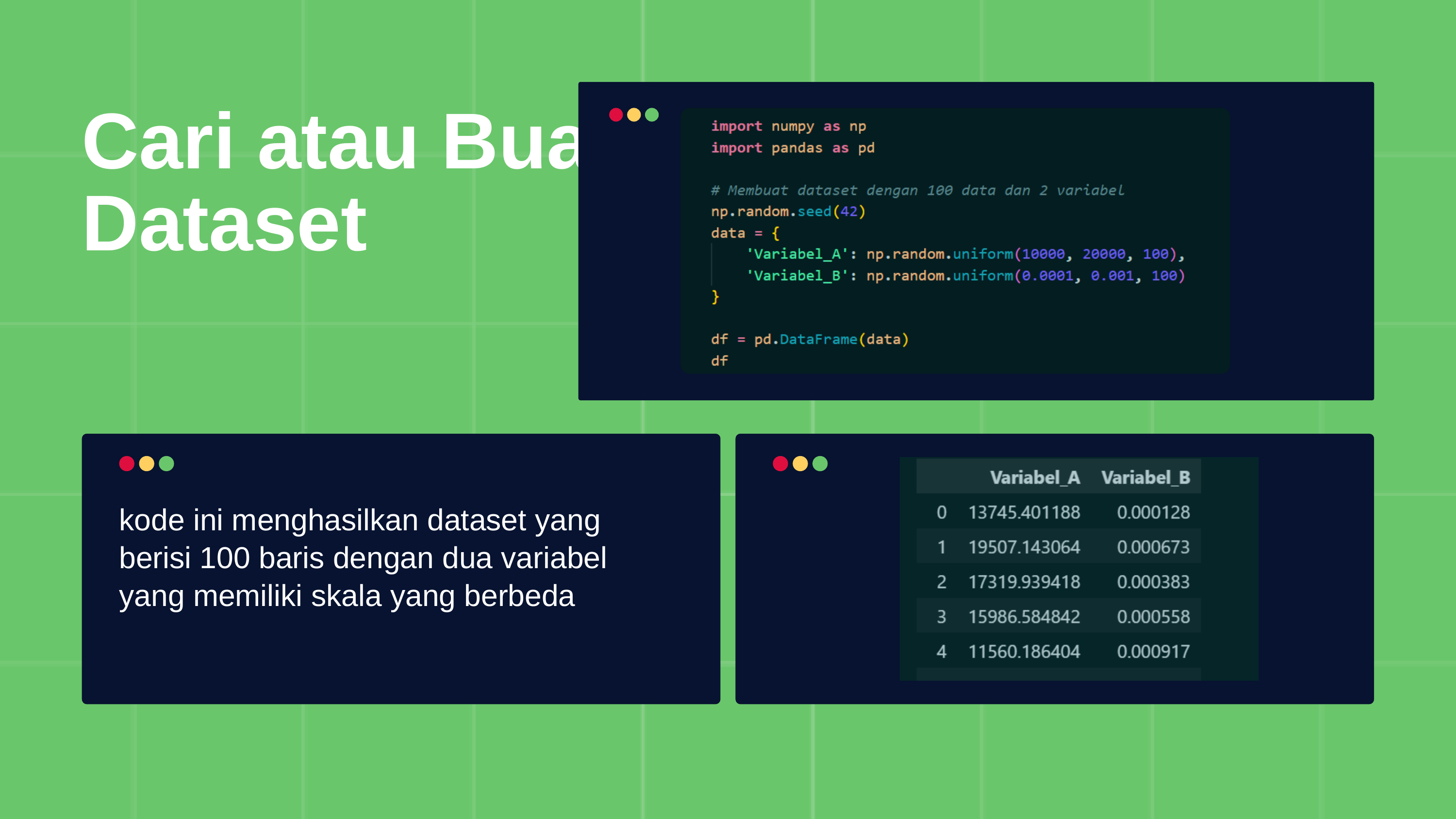

Cari atau Buat Dataset

kode ini menghasilkan dataset yang berisi 100 baris dengan dua variabel yang memiliki skala yang berbeda